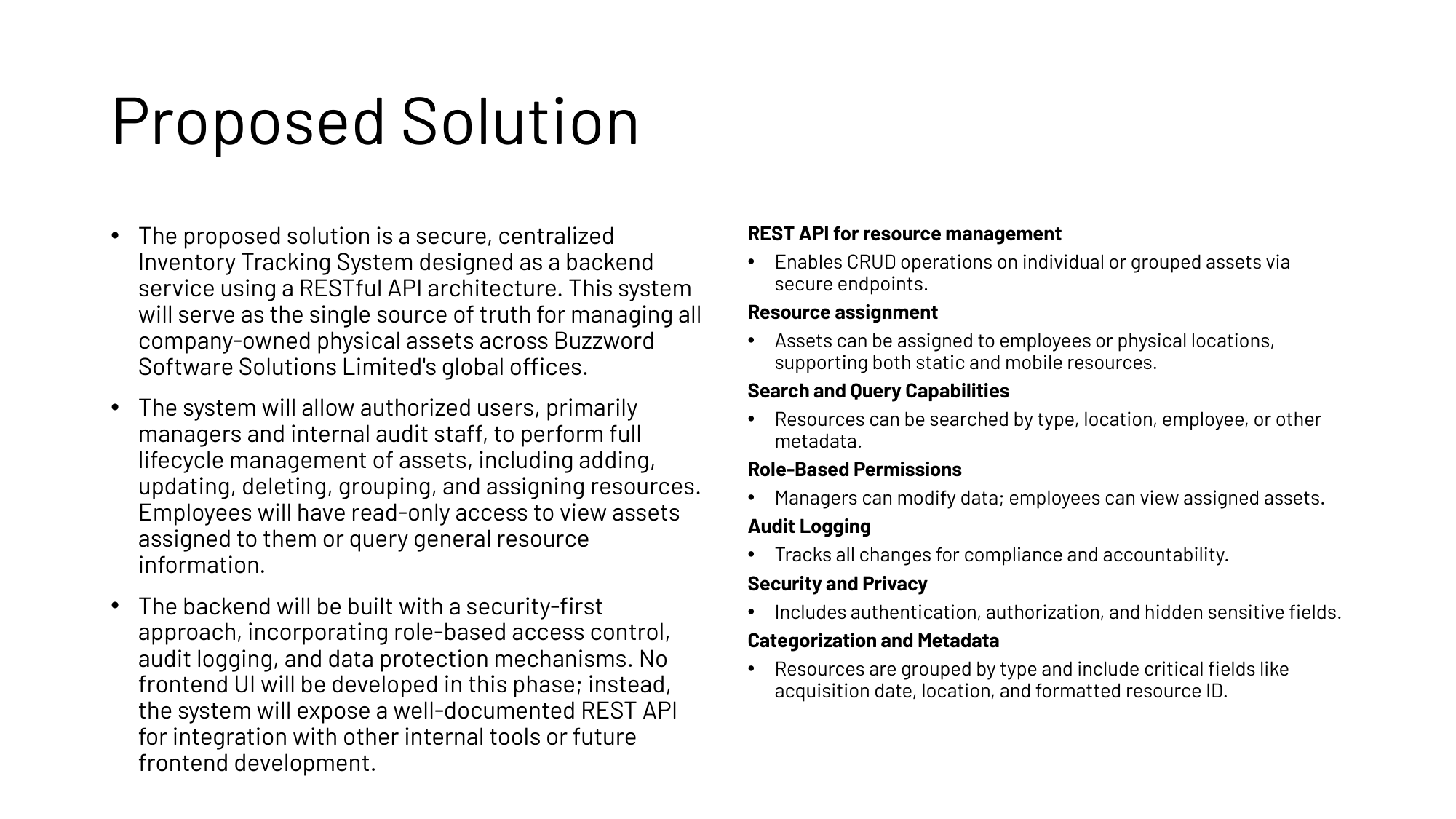

# Proposed Solution
The proposed solution is a secure, centralized Inventory Tracking System designed as a backend service using a RESTful API architecture. This system will serve as the single source of truth for managing all company-owned physical assets across Buzzword Software Solutions Limited's global offices.
The system will allow authorized users, primarily managers and internal audit staff, to perform full lifecycle management of assets, including adding, updating, deleting, grouping, and assigning resources. Employees will have read-only access to view assets assigned to them or query general resource information.
The backend will be built with a security-first approach, incorporating role-based access control, audit logging, and data protection mechanisms. No frontend UI will be developed in this phase; instead, the system will expose a well-documented REST API for integration with other internal tools or future frontend development.
REST API for resource management
Enables CRUD operations on individual or grouped assets via secure endpoints.
Resource assignment
Assets can be assigned to employees or physical locations, supporting both static and mobile resources.
Search and Query Capabilities
Resources can be searched by type, location, employee, or other metadata.
Role-Based Permissions
Managers can modify data; employees can view assigned assets.
Audit Logging
Tracks all changes for compliance and accountability.
Security and Privacy
Includes authentication, authorization, and hidden sensitive fields.
Categorization and Metadata
Resources are grouped by type and include critical fields like acquisition date, location, and formatted resource ID.